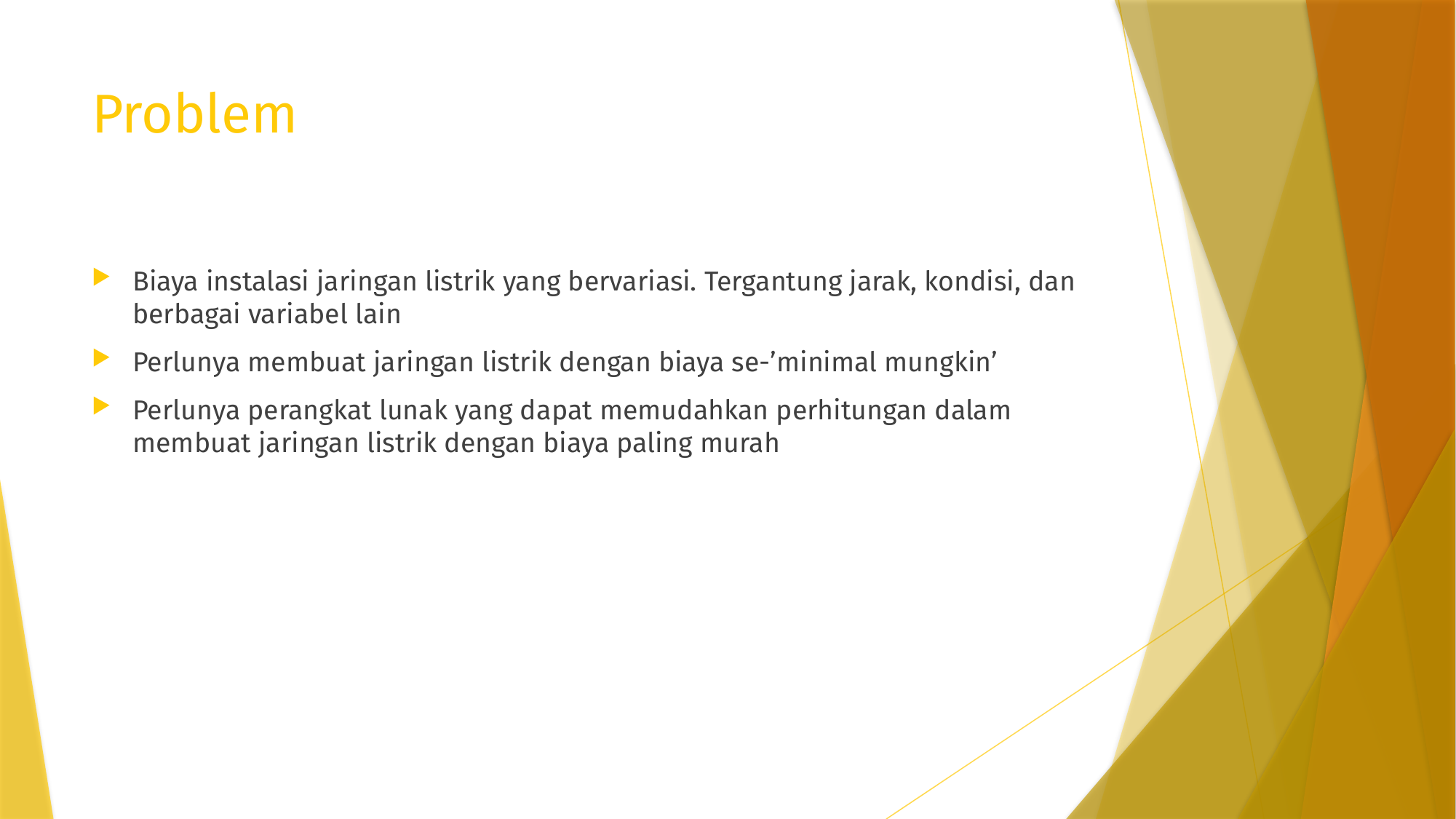

# Problem
Biaya instalasi jaringan listrik yang bervariasi. Tergantung jarak, kondisi, dan berbagai variabel lain
Perlunya membuat jaringan listrik dengan biaya se-’minimal mungkin’
Perlunya perangkat lunak yang dapat memudahkan perhitungan dalam membuat jaringan listrik dengan biaya paling murah